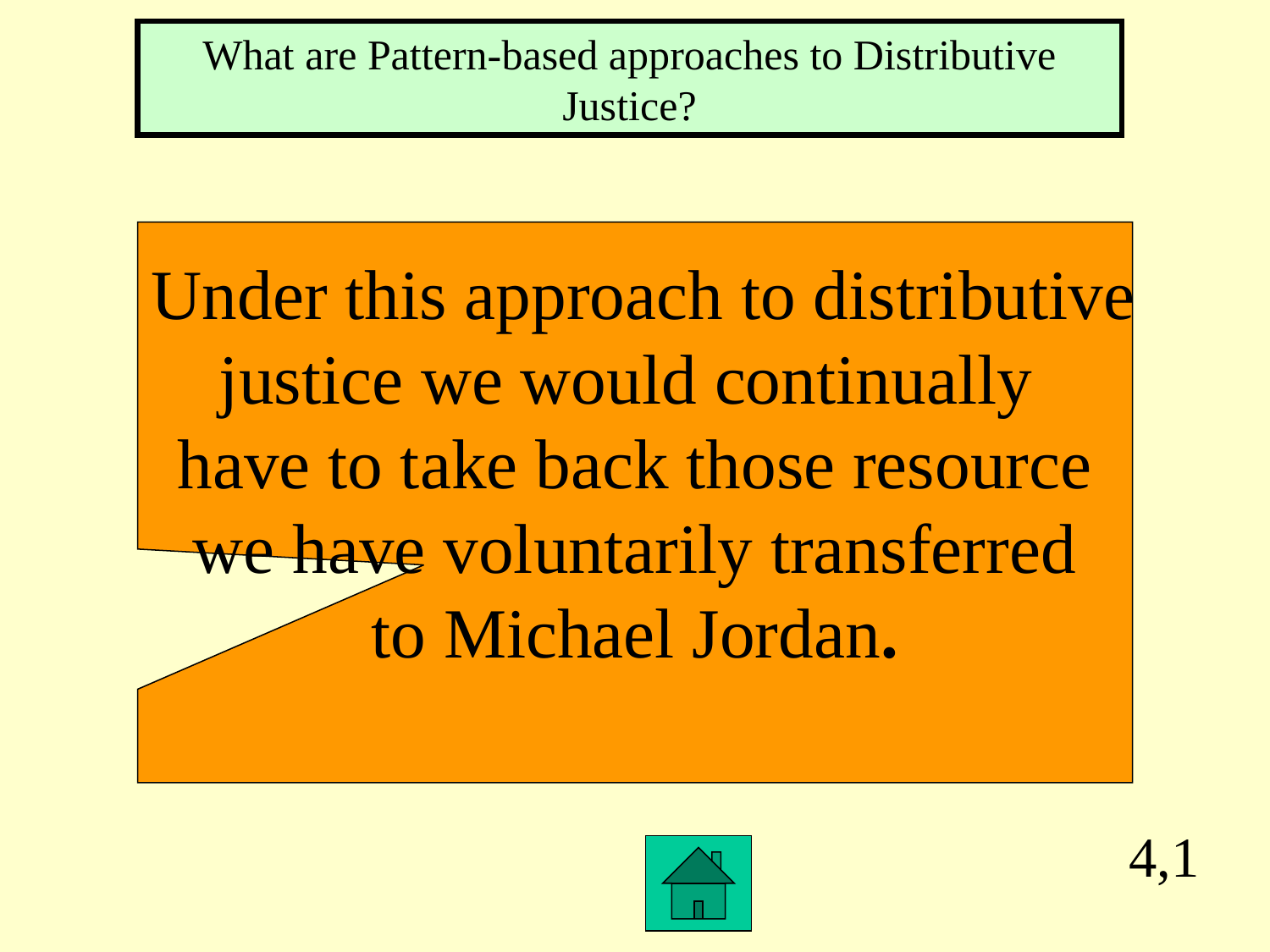

What are Pattern-based approaches to Distributive Justice?
 Under this approach to distributive
justice we would continually
have to take back those resource
we have voluntarily transferred
to Michael Jordan.

4,1